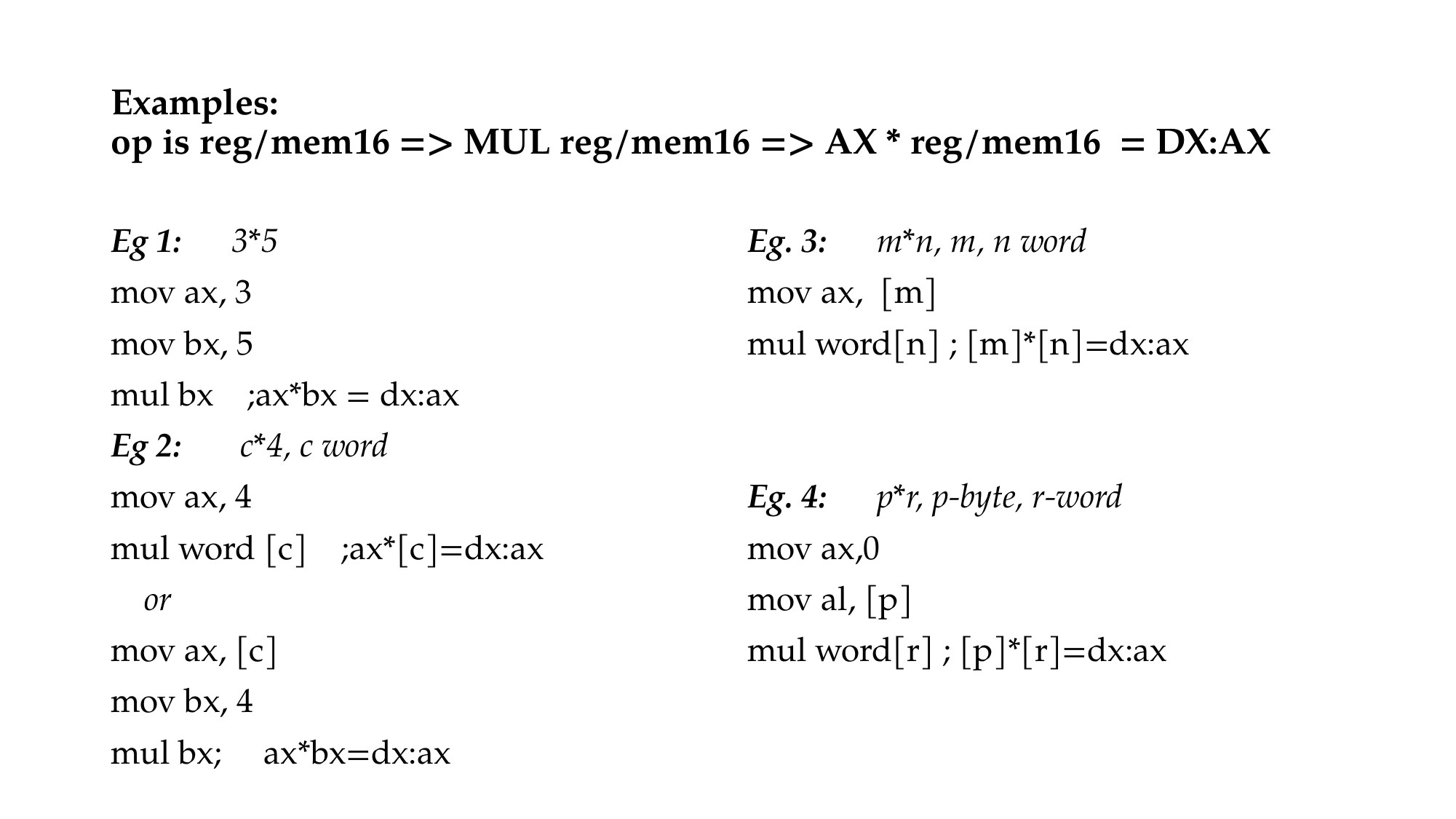

# Examples: op is reg/mem16 => MUL reg/mem16 => AX * reg/mem16  = DX:AX
Eg 1:      3*5
mov ax, 3
mov bx, 5
mul bx    ;ax*bx = dx:ax
Eg 2:       c*4, c word
mov ax, 4
mul word [c]    ;ax*[c]=dx:ax
    or
mov ax, [c]
mov bx, 4
mul bx;     ax*bx=dx:ax
Eg. 3:      m*n, m, n word
mov ax,  [m]
mul word[n] ; [m]*[n]=dx:ax

Eg. 4:      p*r, p-byte, r-word
mov ax,0
mov al, [p]
mul word[r] ; [p]*[r]=dx:ax